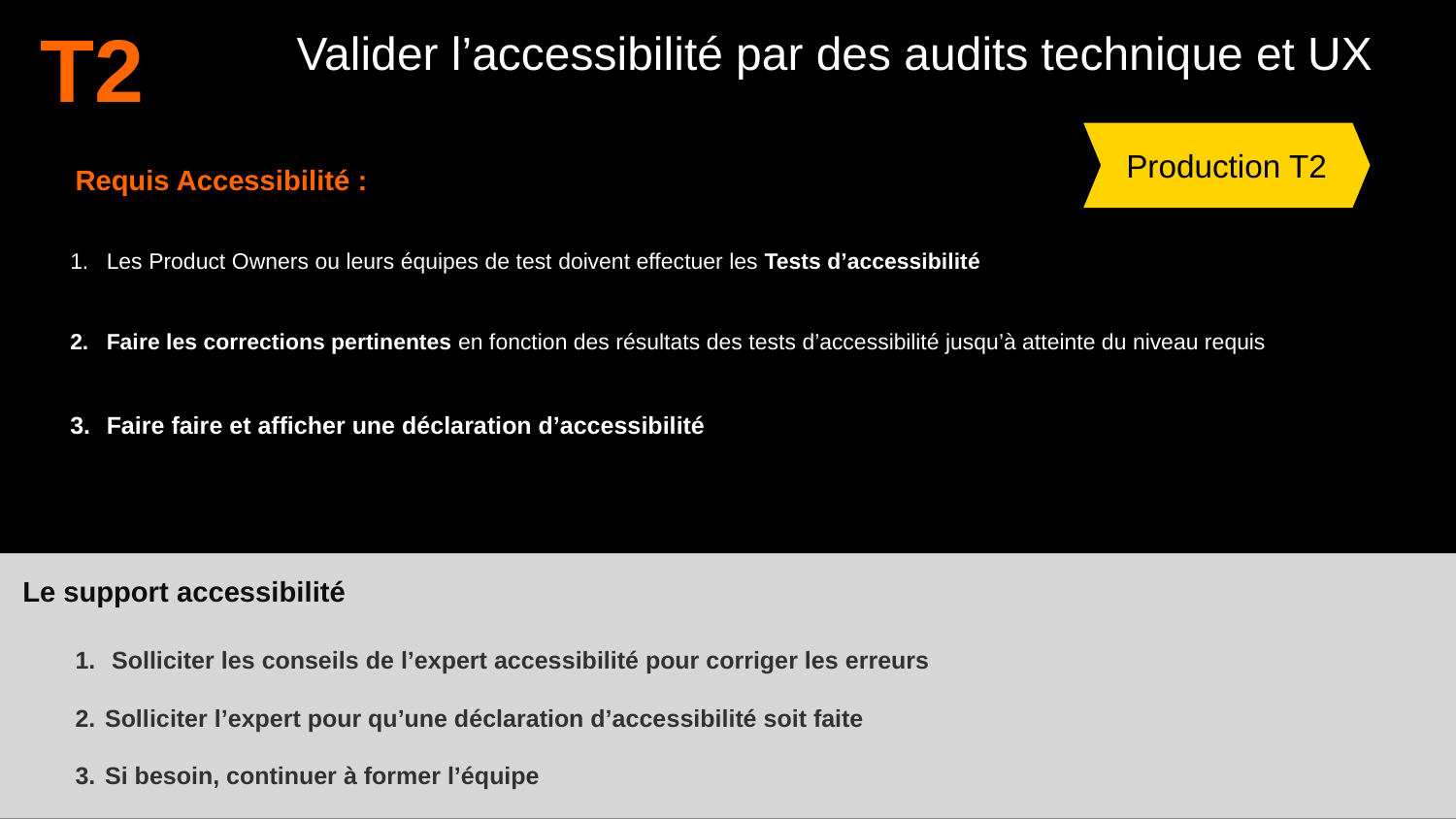

T2
Valider l’accessibilité par des audits technique et UX
Production T2
Requis Accessibilité :

Les Product Owners ou leurs équipes de test doivent effectuer les Tests d’accessibilité

Faire les corrections pertinentes en fonction des résultats des tests d’accessibilité jusqu’à atteinte du niveau requis

Faire faire et afficher une déclaration d’accessibilité

Le support accessibilité
Solliciter les conseils de l’expert accessibilité pour corriger les erreurs

Solliciter l’expert pour qu’une déclaration d’accessibilité soit faite

Si besoin, continuer à former l’équipe